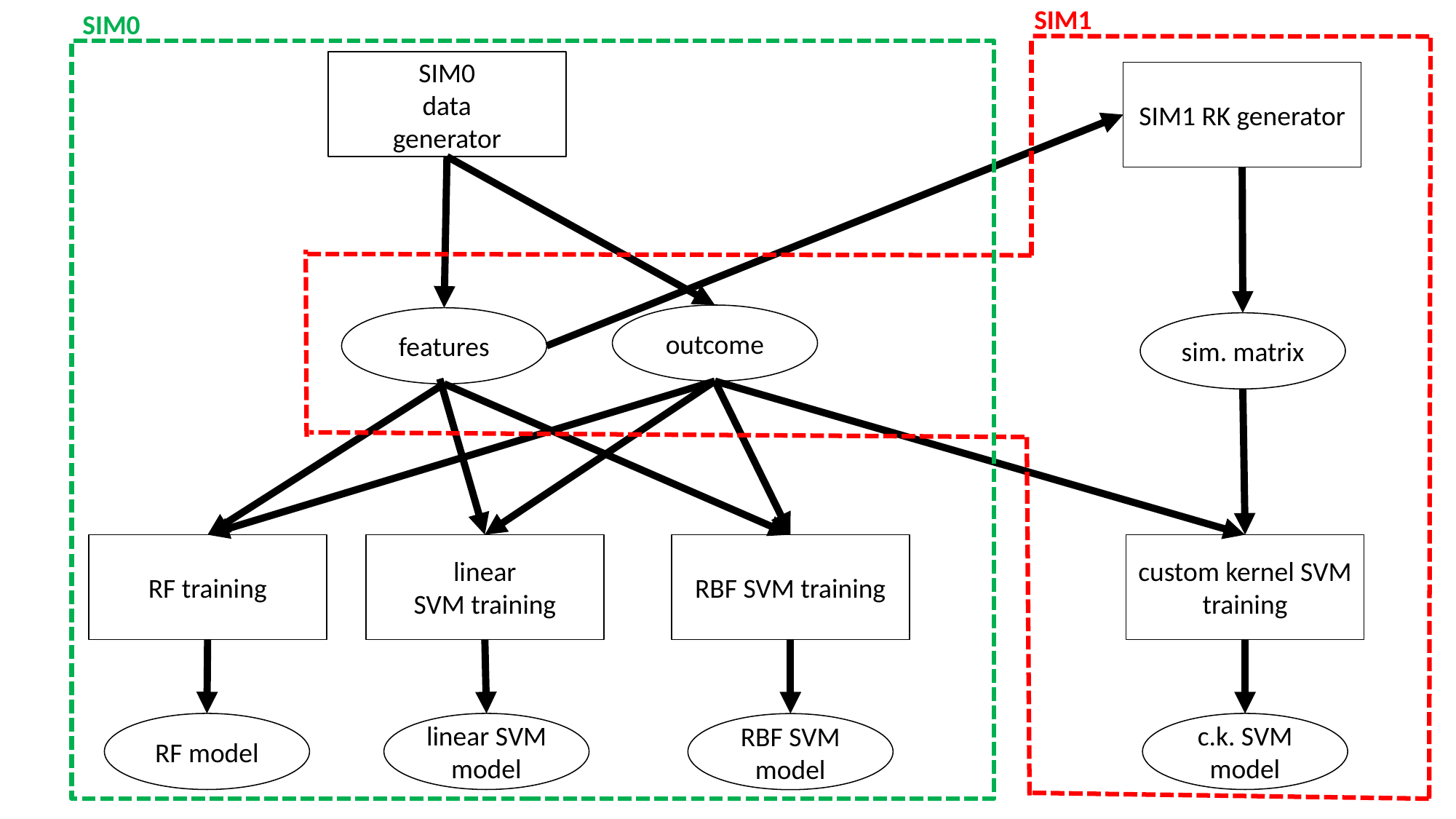

SIM1
SIM0

SIM0
data
generator
SIM1 RK generator
outcome
features
sim. matrix
RF training
linear
SVM training
RBF SVM training
custom kernel SVM training
RF model
linear SVM model
c.k. SVM model
RBF SVM model